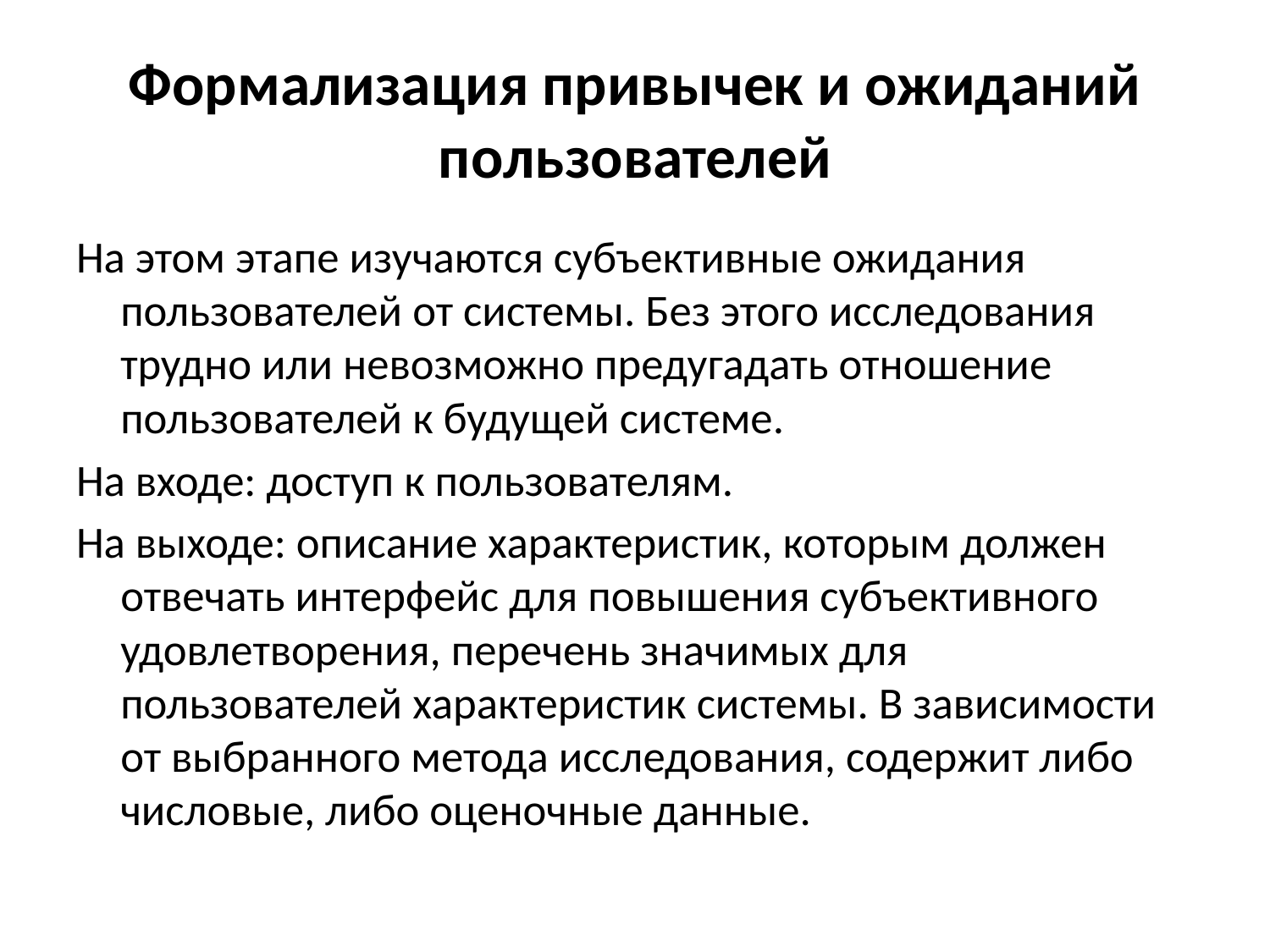

# Формализация привычек и ожиданий пользователей
На этом этапе изучаются субъективные ожидания пользователей от системы. Без этого исследования трудно или невозможно предугадать отношение пользователей к будущей системе.
На входе: доступ к пользователям.
На выходе: описание характеристик, которым должен отвечать интерфейс для повышения субъективного удовлетворения, перечень значимых для пользователей характеристик системы. В зависимости от выбранного метода исследования, содержит либо числовые, либо оценочные данные.